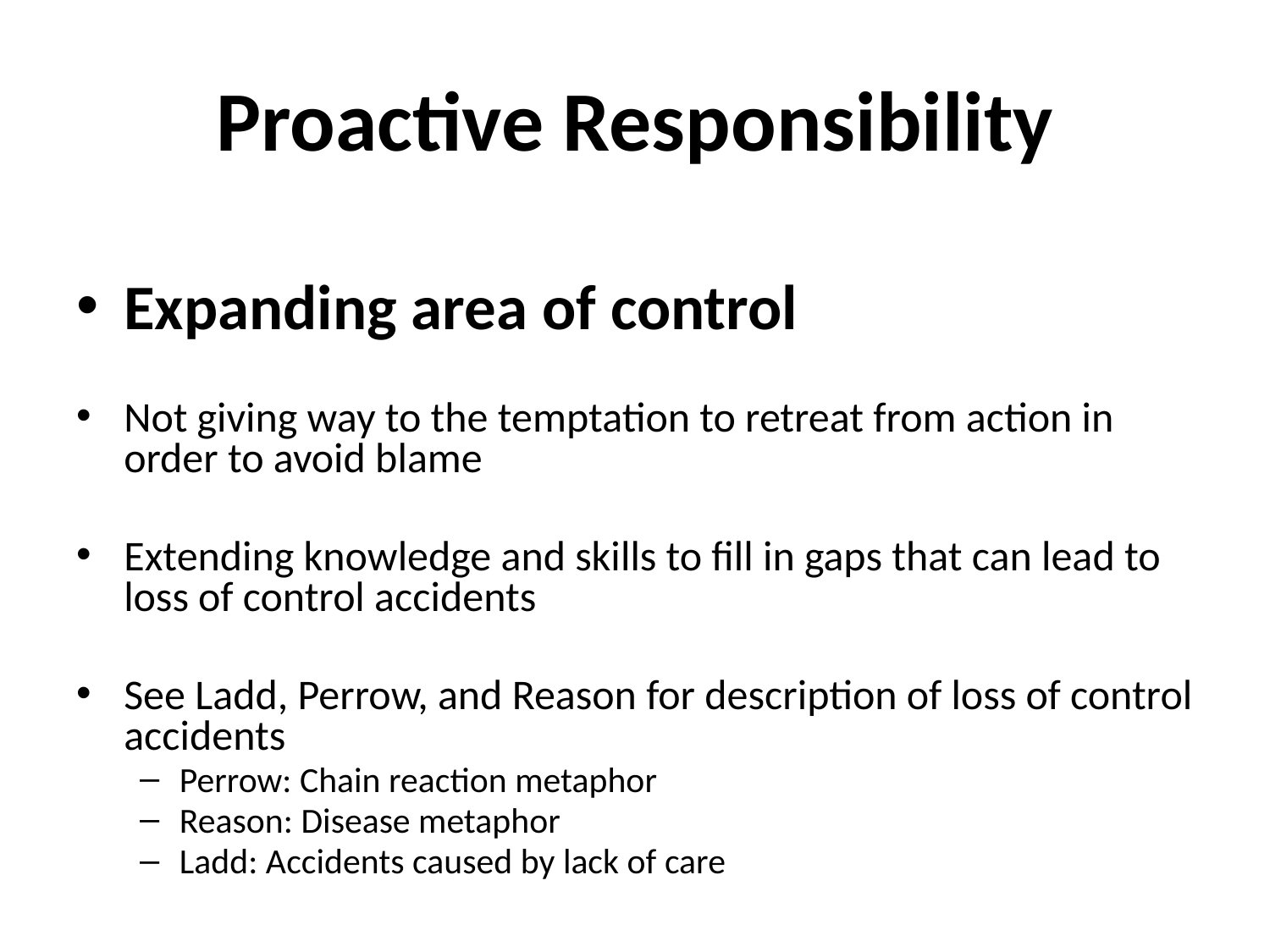

# Proactive Responsibility
Expanding area of control

Not giving way to the temptation to retreat from action in order to avoid blame

Extending knowledge and skills to fill in gaps that can lead to loss of control accidents

See Ladd, Perrow, and Reason for description of loss of control accidents
Perrow: Chain reaction metaphor
Reason: Disease metaphor
Ladd: Accidents caused by lack of care